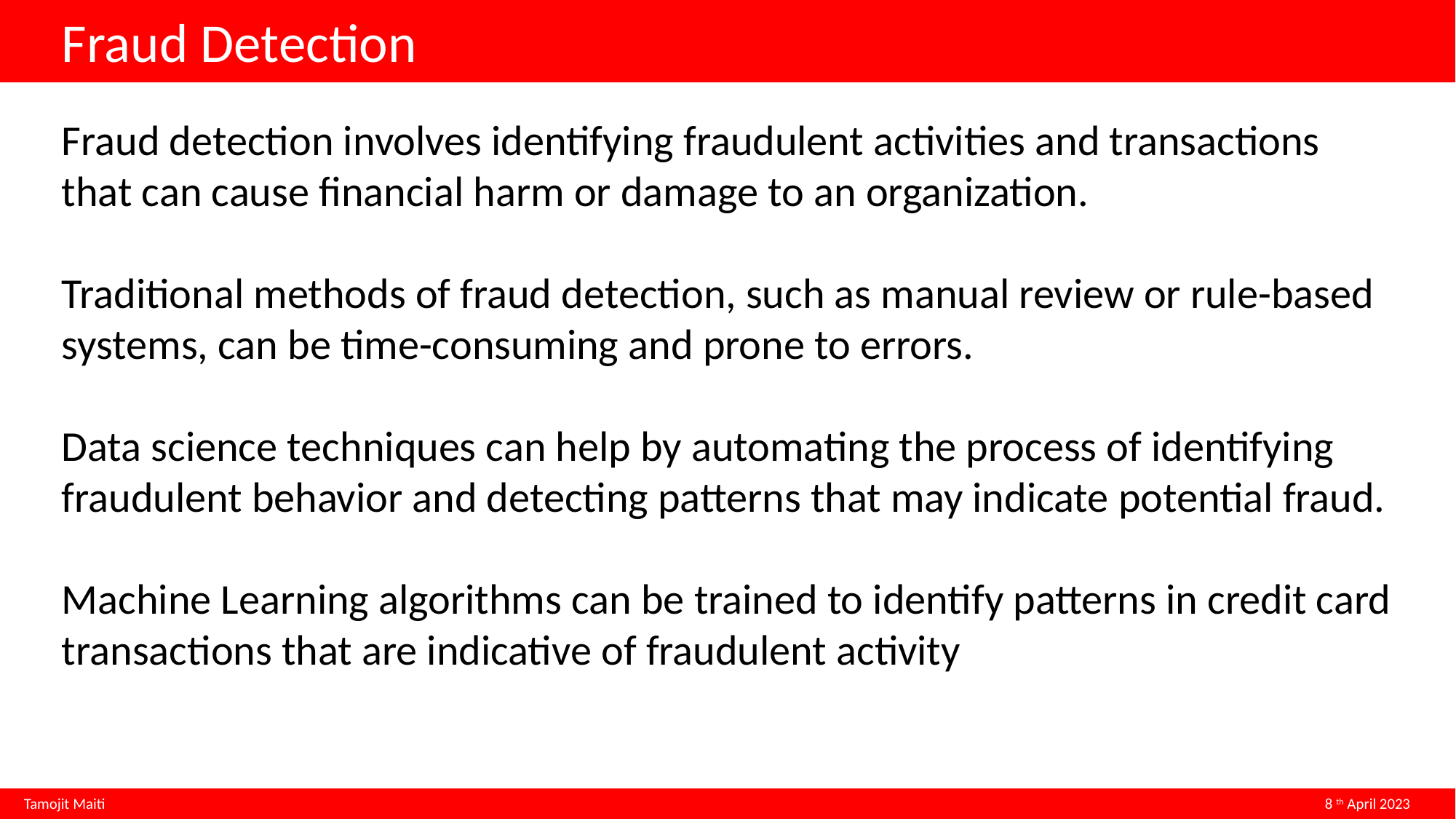

Fraud Detection
Fraud detection involves identifying fraudulent activities and transactions that can cause financial harm or damage to an organization.

Traditional methods of fraud detection, such as manual review or rule-based systems, can be time-consuming and prone to errors.

Data science techniques can help by automating the process of identifying fraudulent behavior and detecting patterns that may indicate potential fraud.

Machine Learning algorithms can be trained to identify patterns in credit card transactions that are indicative of fraudulent activity

Tamojit Maiti                                                                                                                                                                                                                                                                                                                                                                  8th April 2023